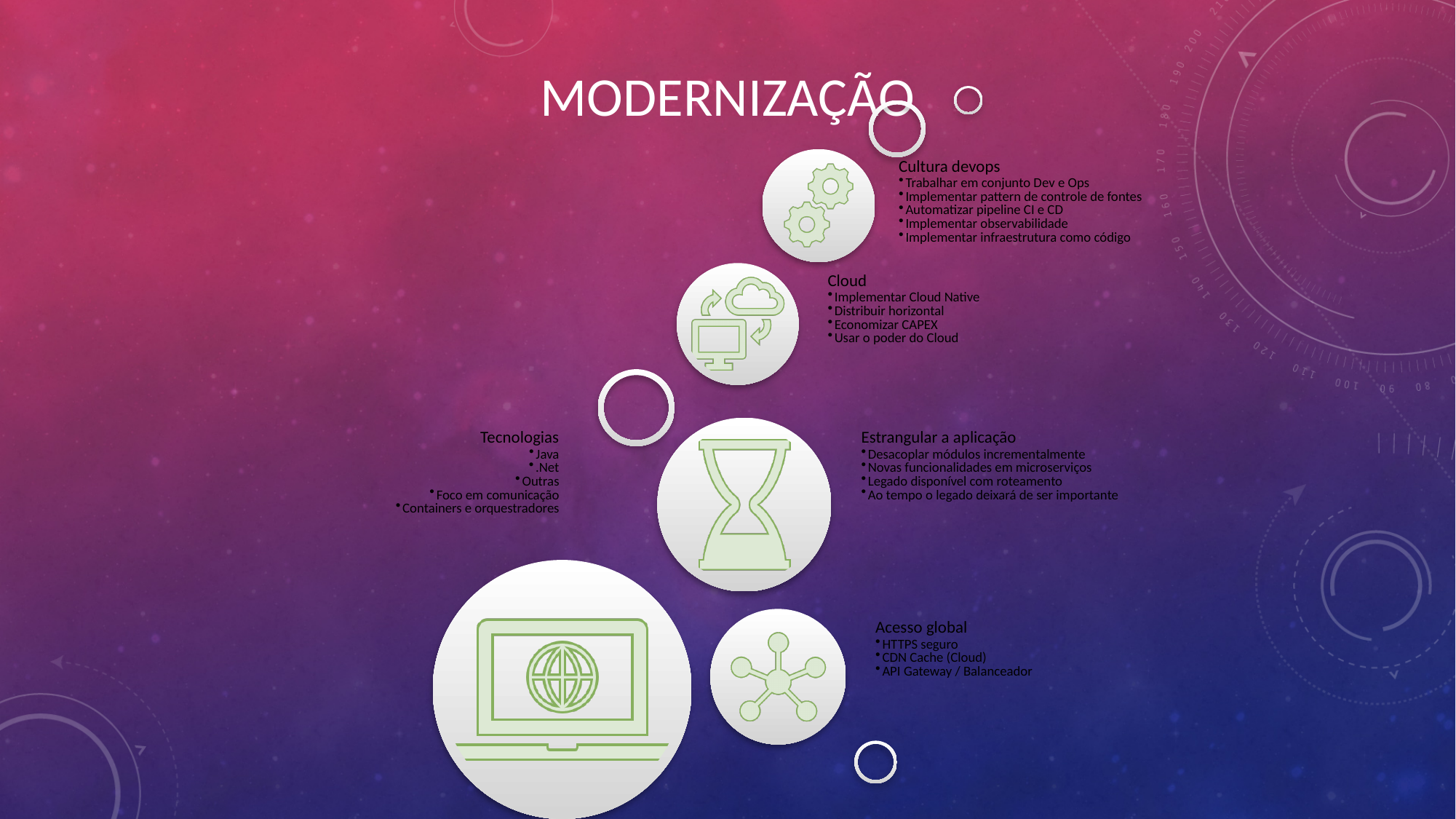

# Modernização
Tecnologias

Java

.Net

Outras

Foco em comunicação

Containers e orquestradores
Acesso global

HTTPS seguro

CDN Cache (Cloud)

API Gateway / Balanceador
Estrangular a aplicação

Desacoplar módulos incrementalmente

Novas funcionalidades em microserviços

Legado disponível com roteamento

Ao tempo o legado deixará de ser importante
Cloud

Implementar Cloud Native

Distribuir horizontal

Economizar CAPEX

Usar o poder do Cloud
Cultura devops

Trabalhar em conjunto Dev e Ops

Implementar pattern de controle de fontes

Automatizar pipeline CI e CD

Implementar observabilidade

Implementar infraestrutura como código